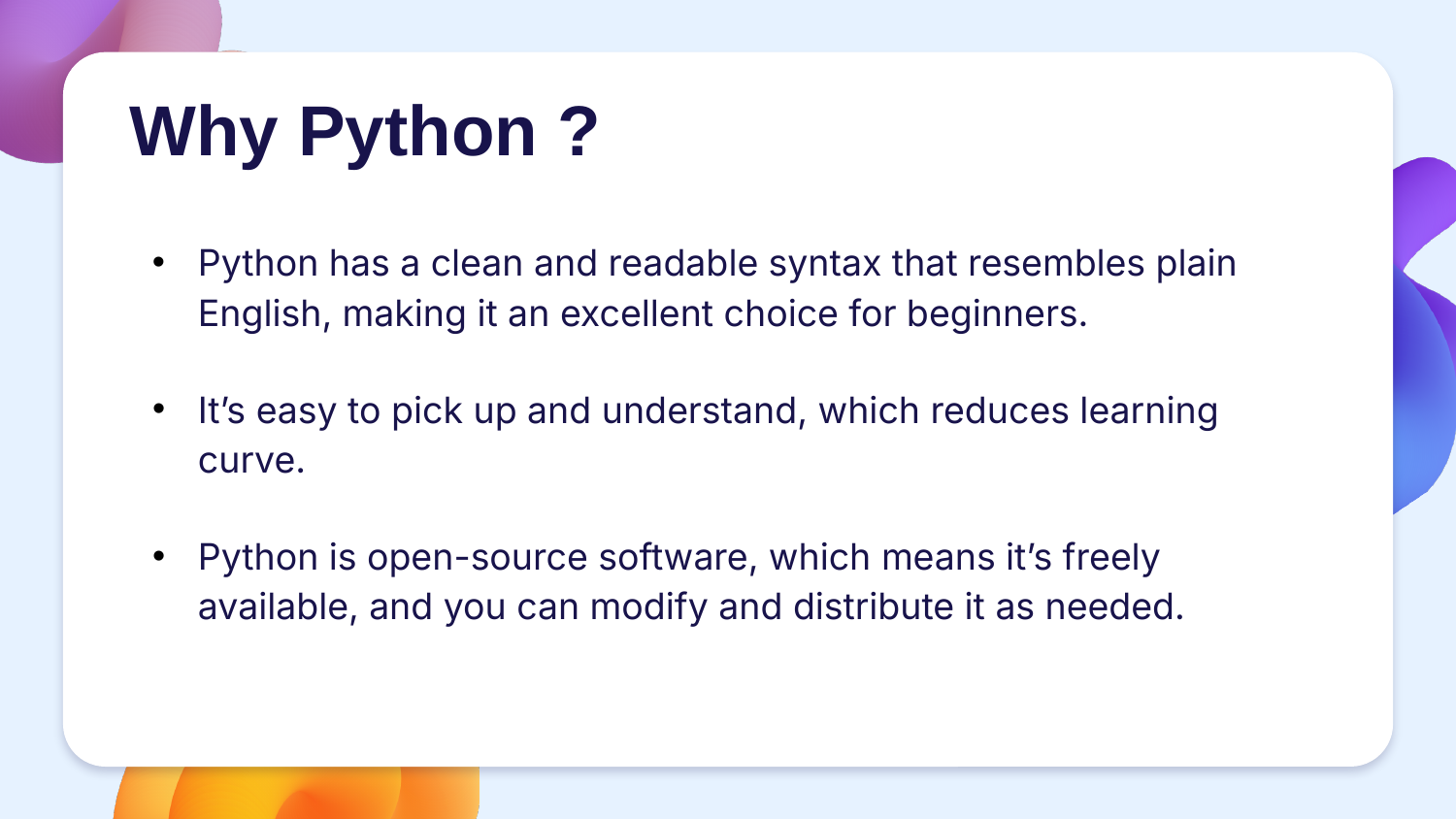

# Why Python ?
Python has a clean and readable syntax that resembles plain English, making it an excellent choice for beginners.
It’s easy to pick up and understand, which reduces learning curve.
Python is open-source software, which means it’s freely available, and you can modify and distribute it as needed.